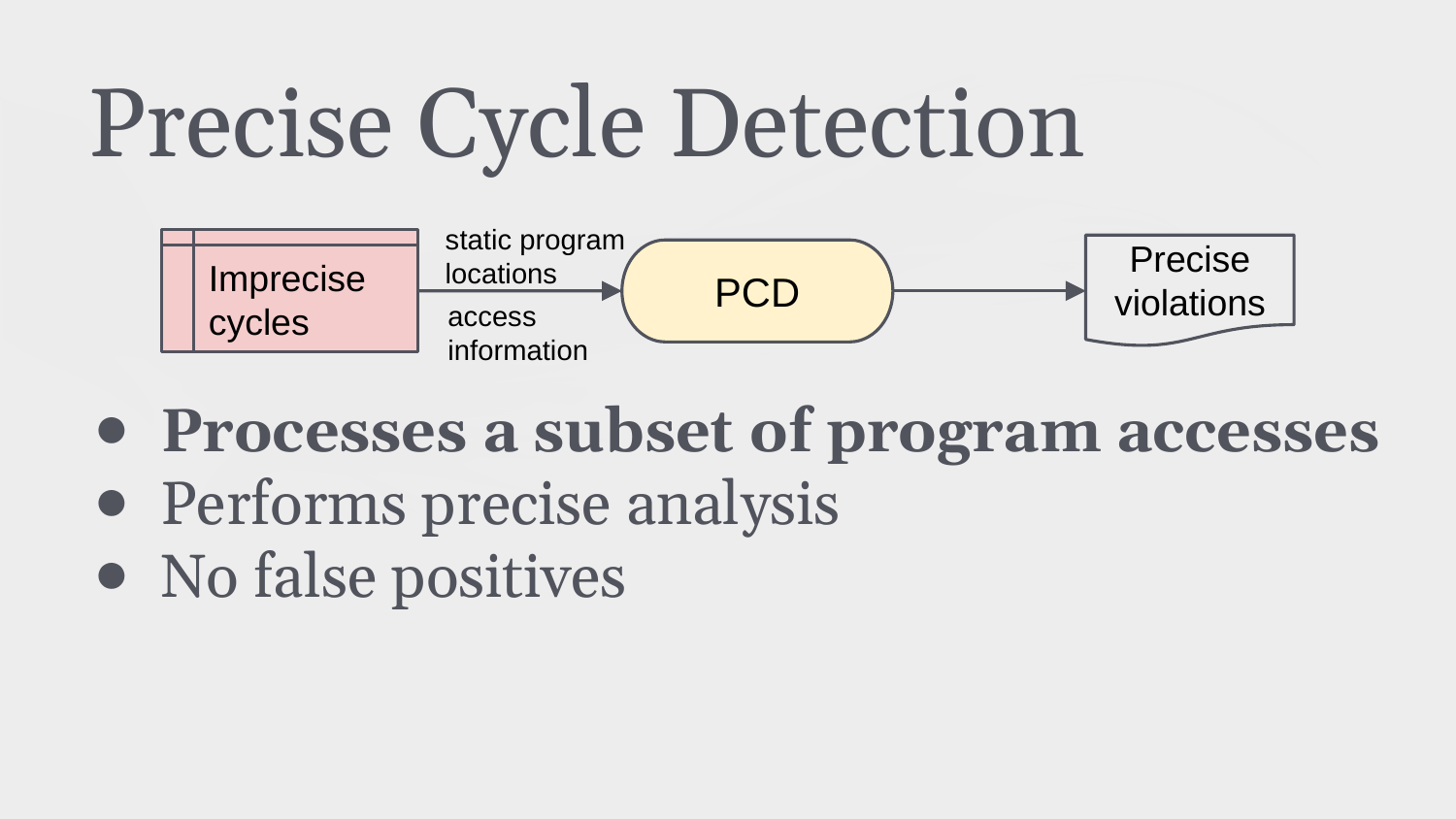

# Precise Cycle Detection

Processes a subset of program accesses
Performs precise analysis
No false positives
static program
locations
Imprecise cycles
Precise violations
PCD
access
information